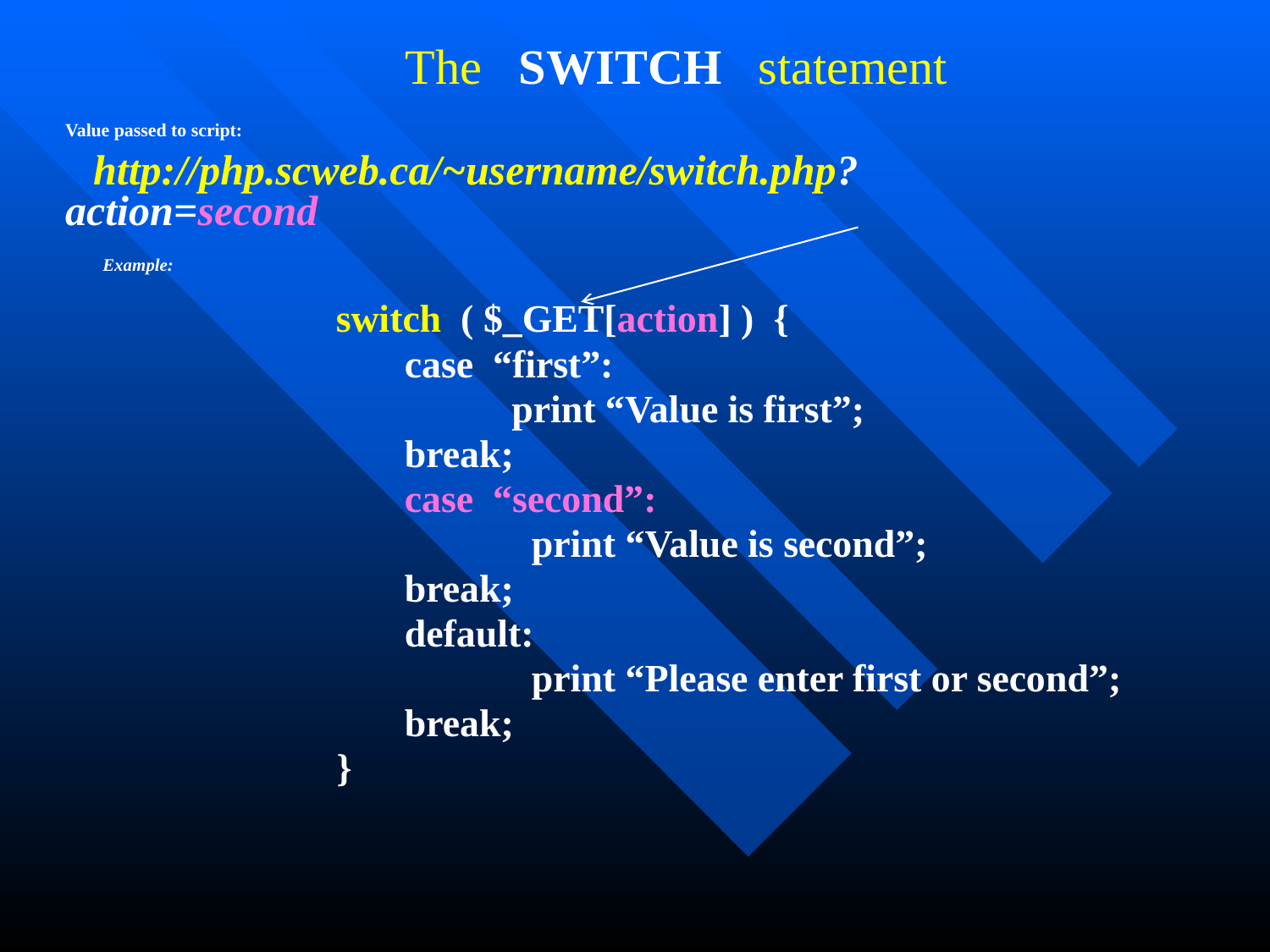

# The   SWITCH   statement
Value passed to script:

    http://php.scweb.ca/~username/switch.php?action=second
Example:

		      switch  ( $_GET[action] )  {
                          	case  “first”:
			           print “Value is first”;
			break;
			case  “second”:
				print “Value is second”;
			break;
			default:
				print “Please enter first or second”;
			break;
                        }